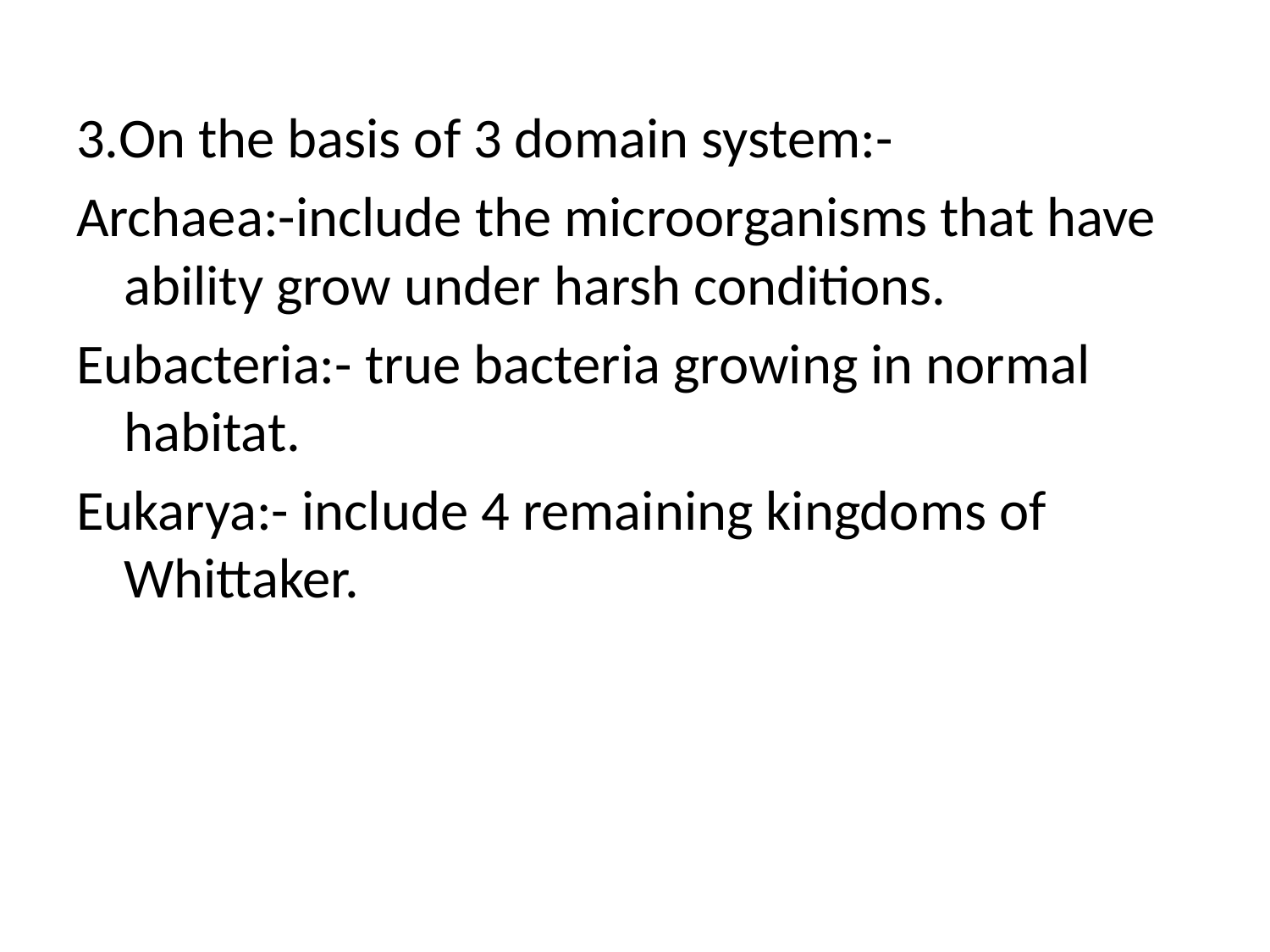

3.On the basis of 3 domain system:-
Archaea:-include the microorganisms that have ability grow under harsh conditions.
Eubacteria:- true bacteria growing in normal habitat.
Eukarya:- include 4 remaining kingdoms of Whittaker.